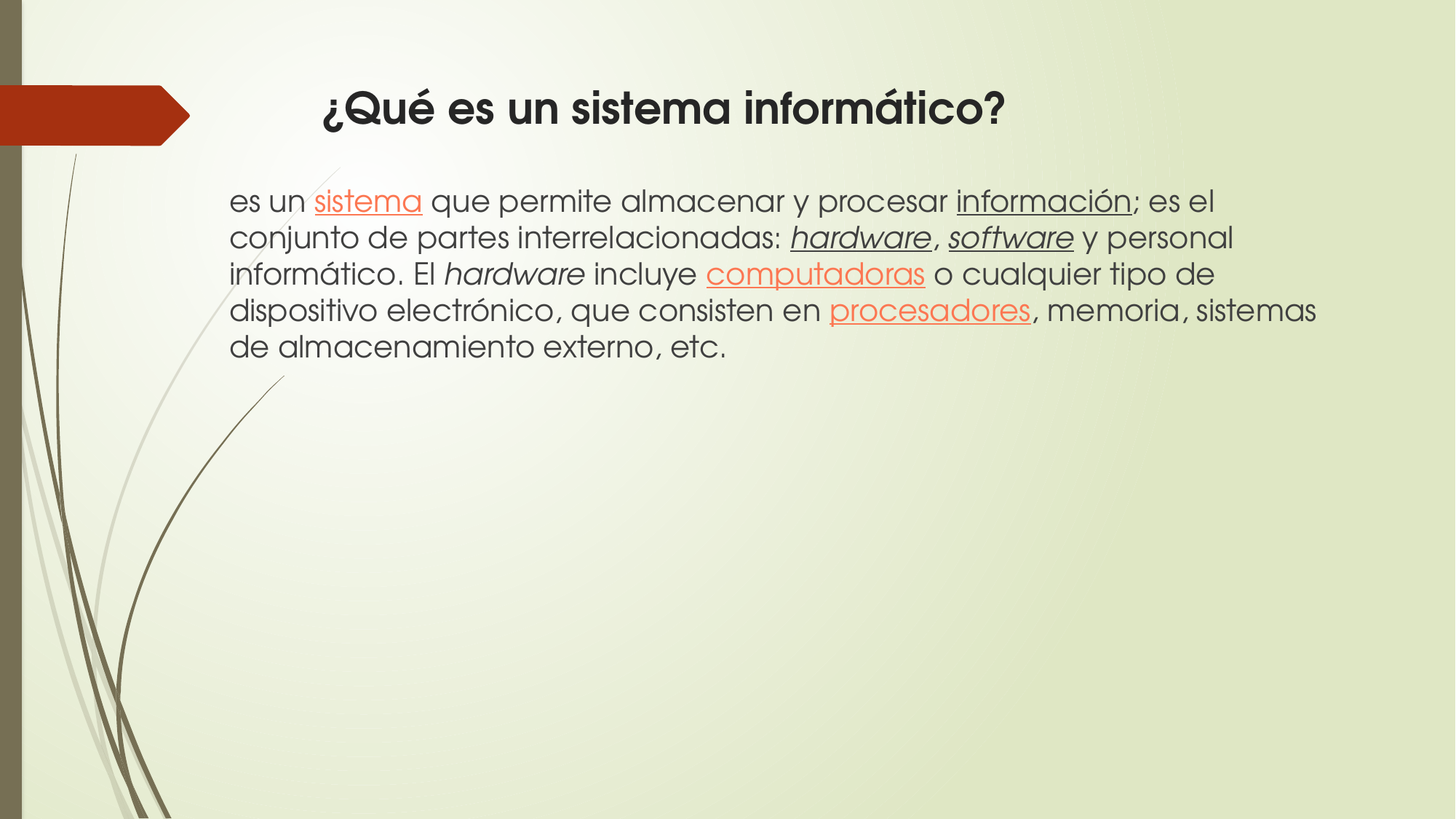

# ¿Qué es un sistema informático?
es un sistema que permite almacenar y procesar información; es el conjunto de partes interrelacionadas: hardware, software y personal informático. El hardware incluye computadoras o cualquier tipo de dispositivo electrónico, que consisten en procesadores, memoria, sistemas de almacenamiento externo, etc.